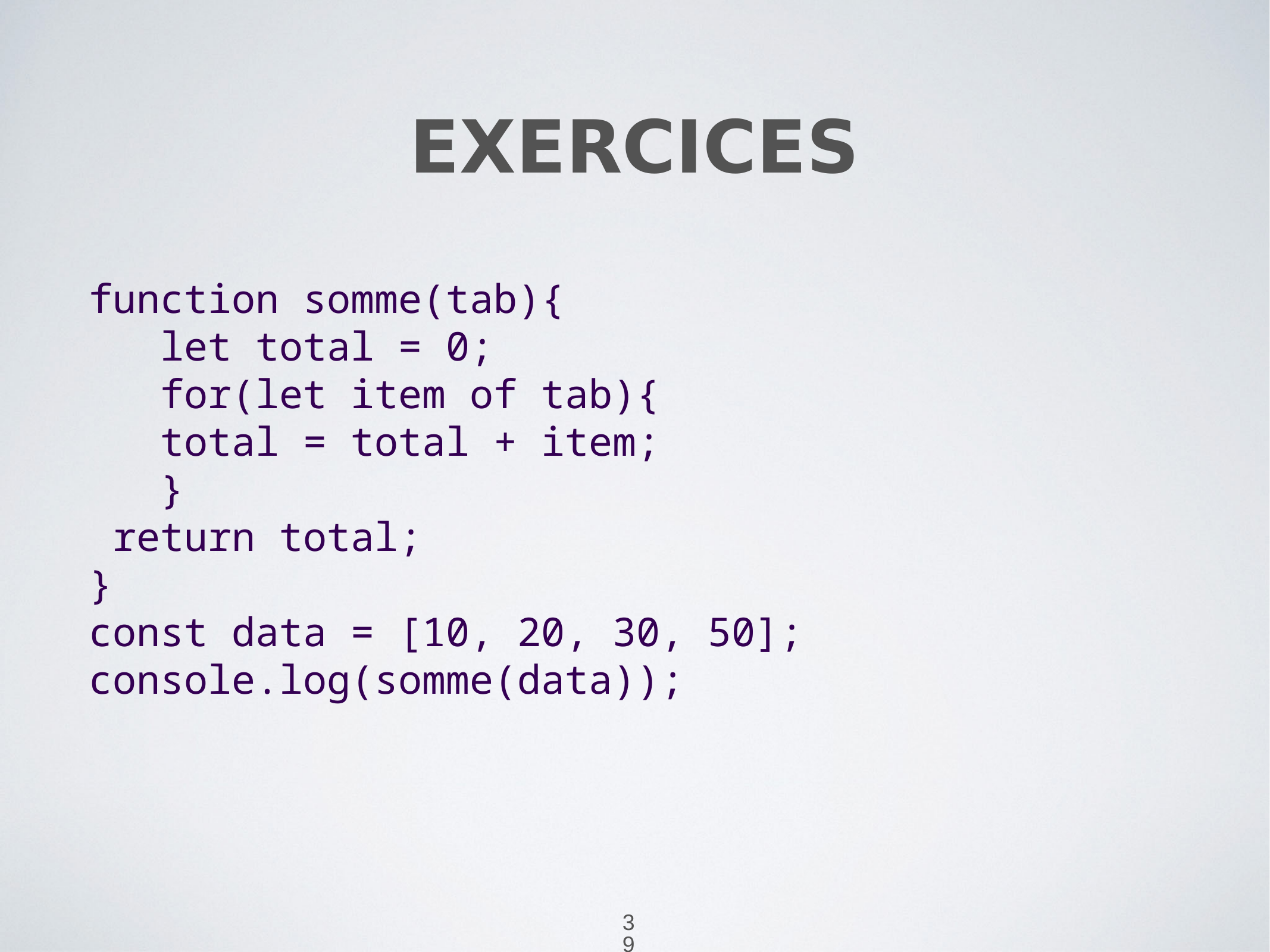

39
# Exercices

function somme(tab){
   let total = 0;
   for(let item of tab){
   total = total + item;
   }
 return total;
}
const data = [10, 20, 30, 50];
console.log(somme(data));